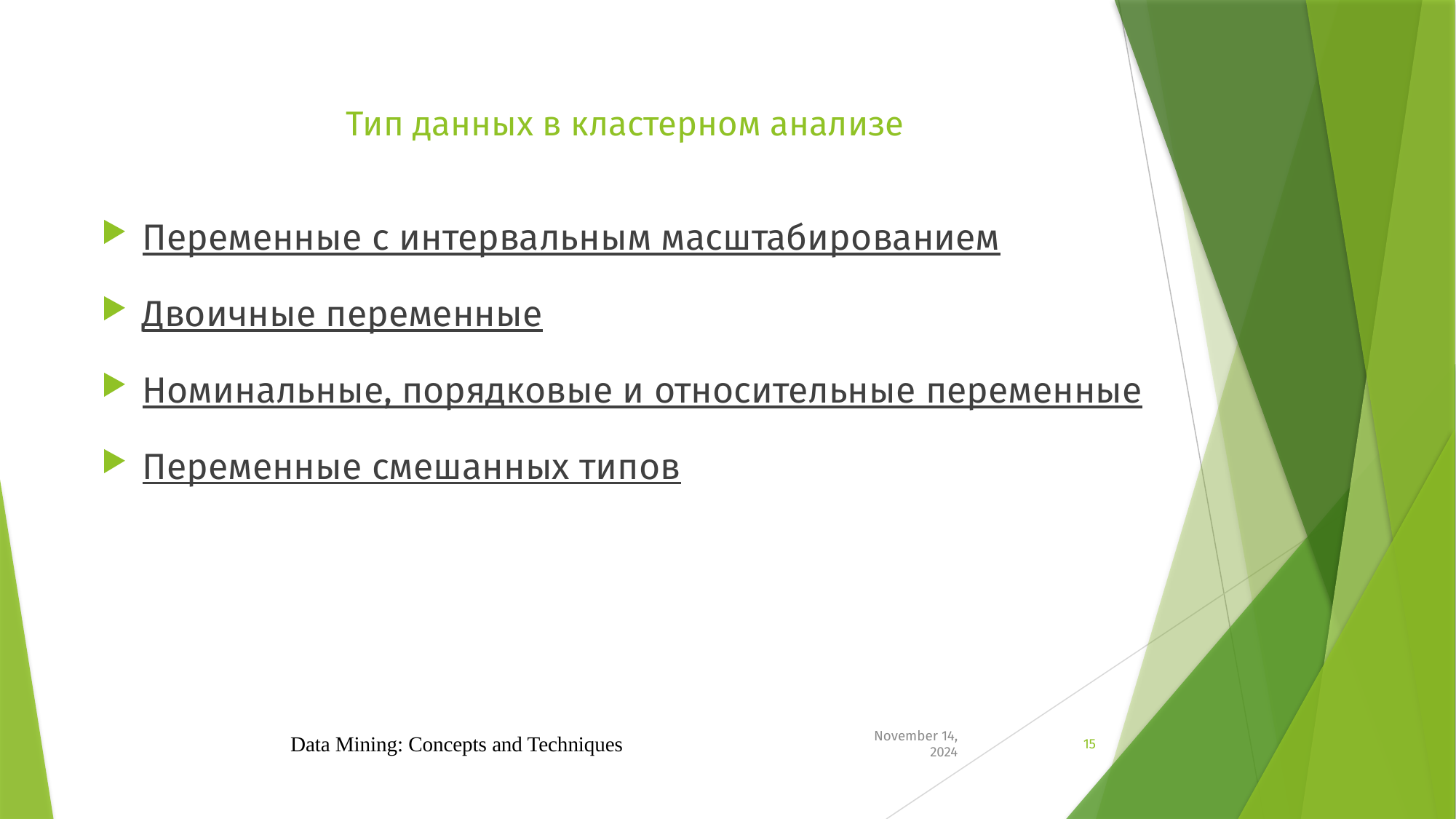

# Тип данных в кластерном анализе
Переменные с интервальным масштабированием
Двоичные переменные
Номинальные, порядковые и относительные переменные
Переменные смешанных типов
Data Mining: Concepts and Techniques
November 14, 2024
15